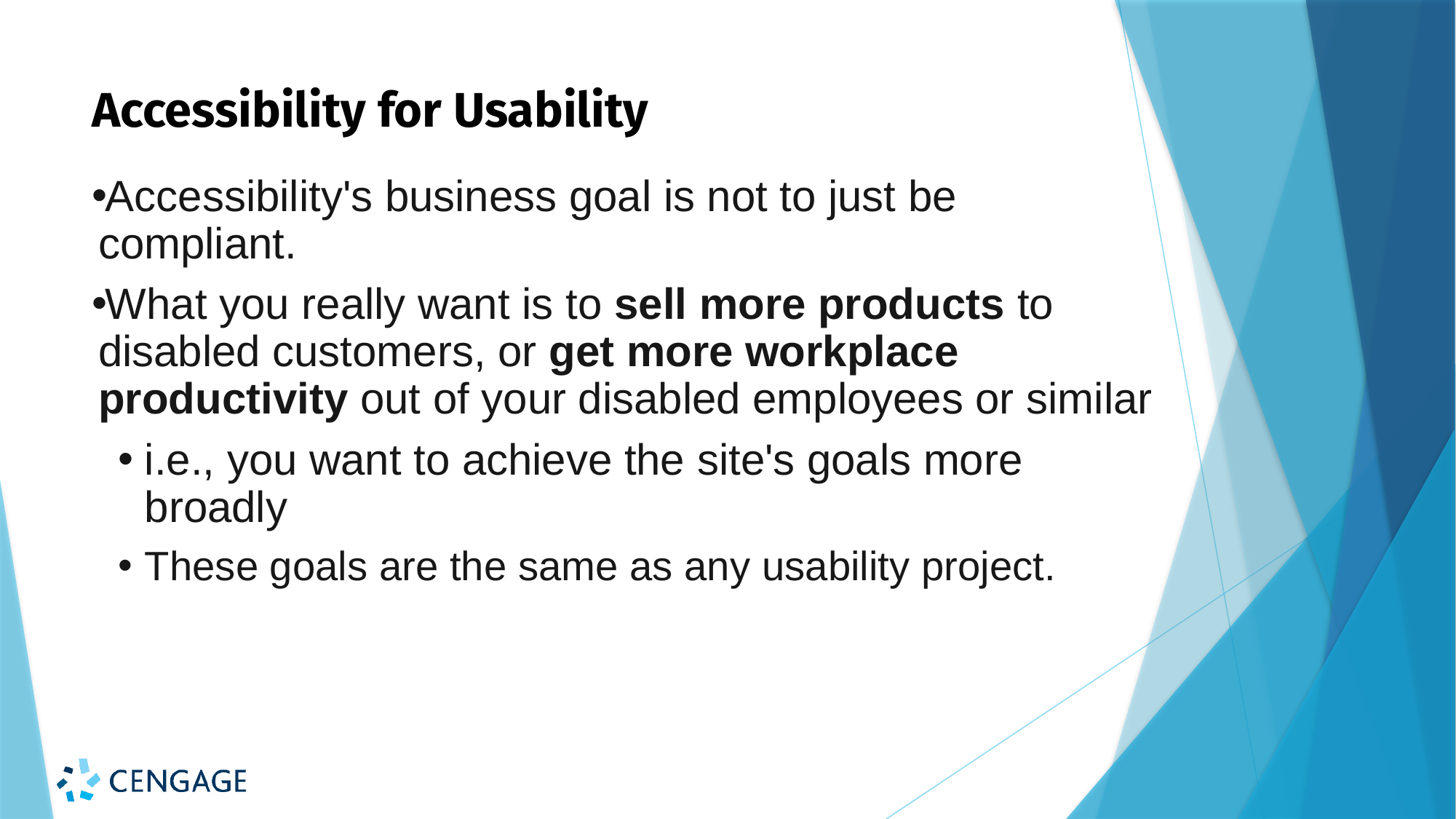

# Accessibility for Usability
Accessibility's business goal is not to just be compliant.
What you really want is to sell more products to disabled customers, or get more workplace productivity out of your disabled employees or similar
i.e., you want to achieve the site's goals more broadly
These goals are the same as any usability project.